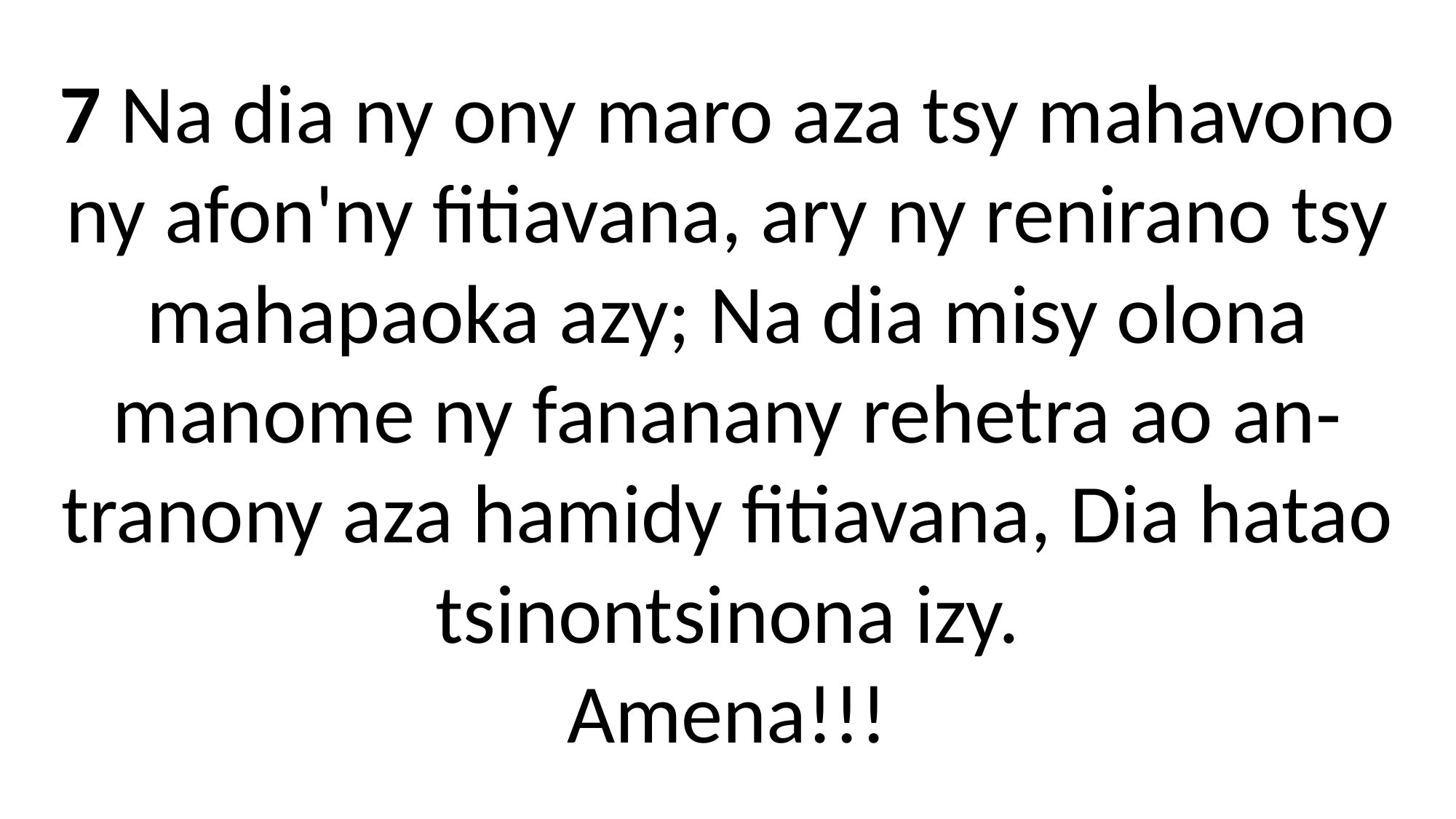

# 7 Na dia ny ony maro aza tsy mahavono ny afon'ny fitiavana, ary ny renirano tsy mahapaoka azy; Na dia misy olona manome ny fananany rehetra ao an-tranony aza hamidy fitiavana, Dia hatao tsinontsinona izy. Amena!!!